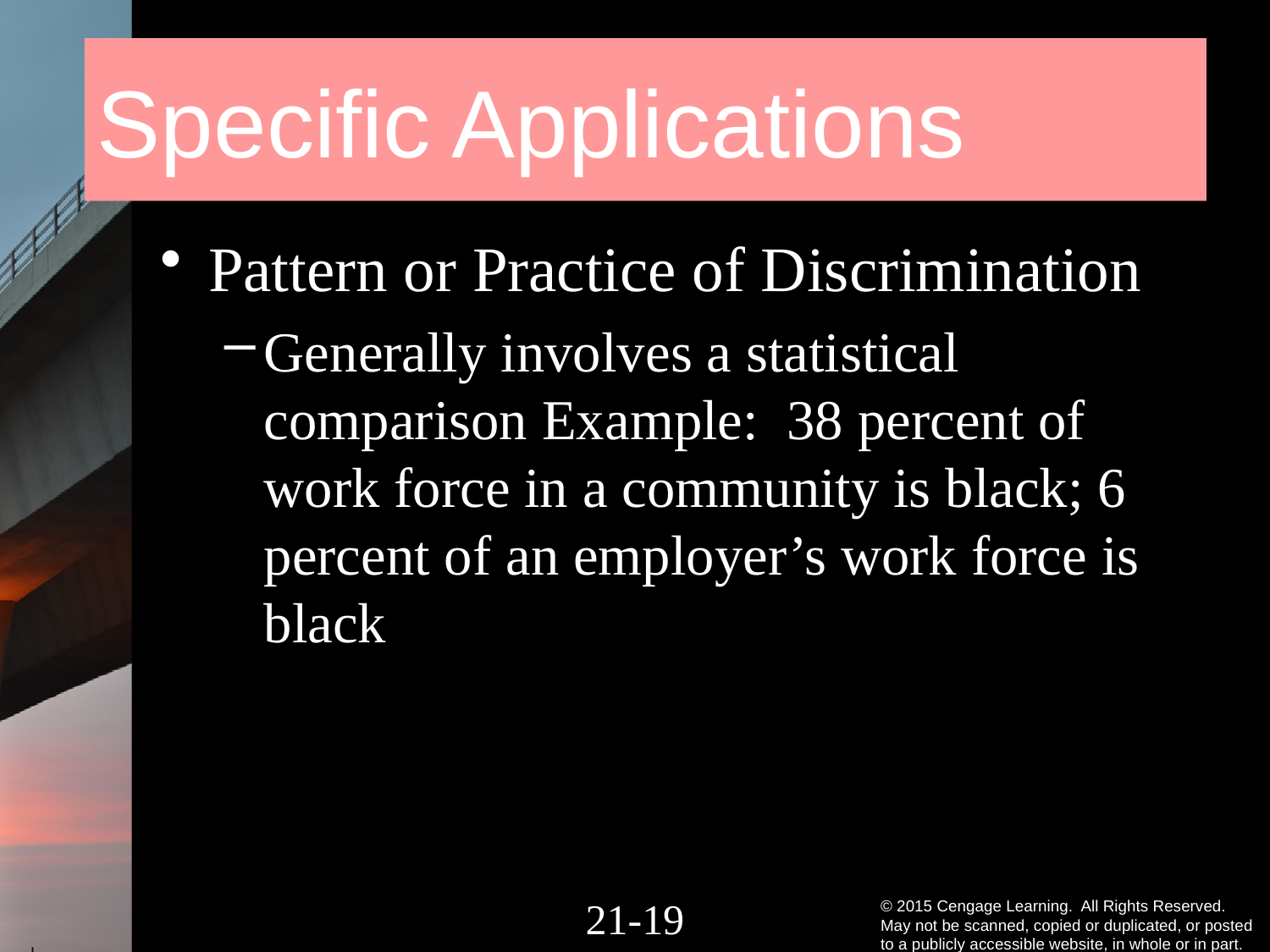

# Specific Applications
Pattern or Practice of Discrimination
Generally involves a statistical comparison Example:  38 percent of work force in a community is black; 6 percent of an employer’s work force is black
21-19